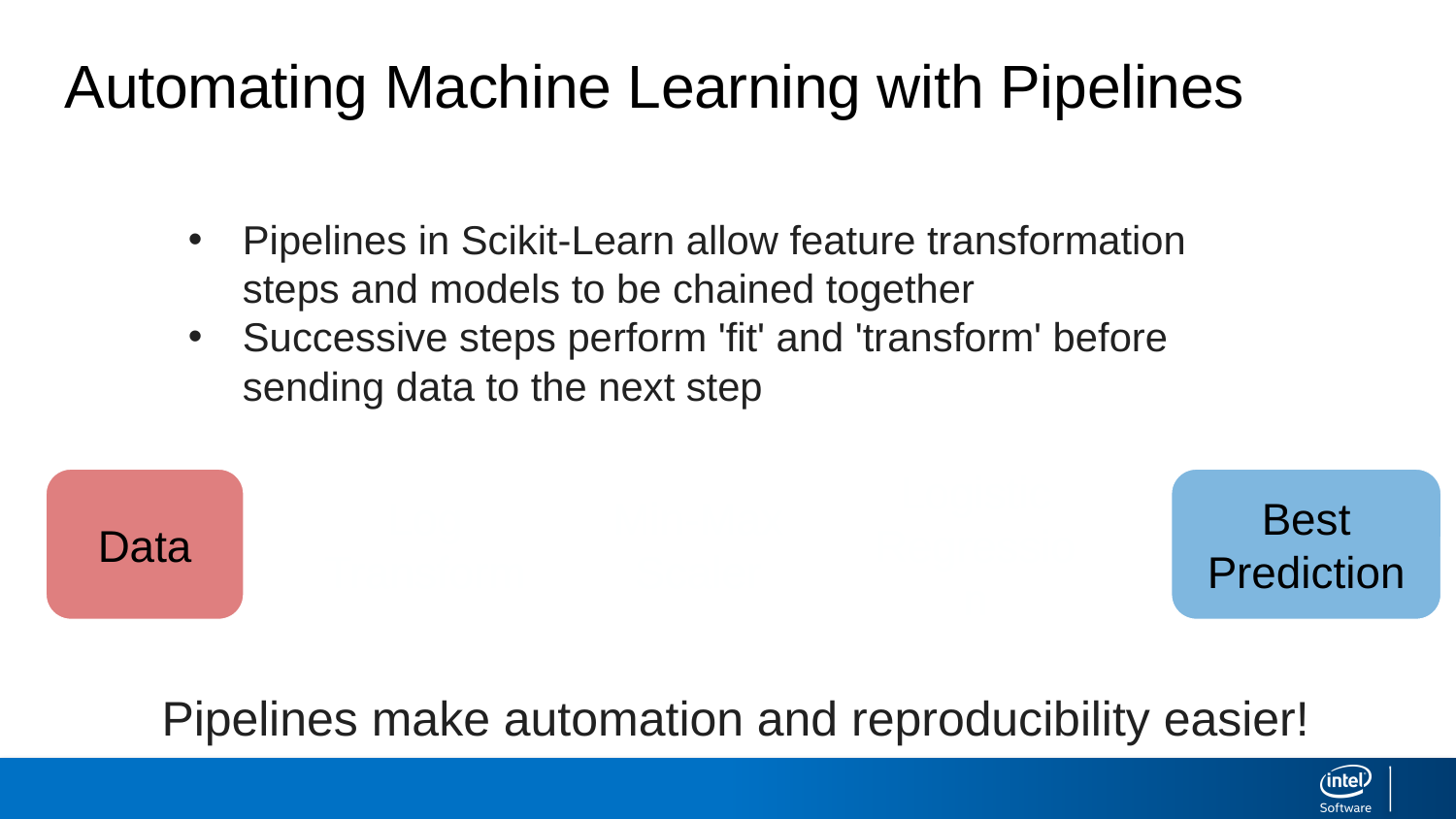

Automating Machine Learning with Pipelines
Pipelines in Scikit-Learn allow feature transformation steps and models to be chained together
Successive steps perform 'fit' and 'transform' before sending data to the next step
Min-Max Scaler
Log Transform
Logistic Regression
Best
Prediction
Data

Pipelines make automation and reproducibility easier!